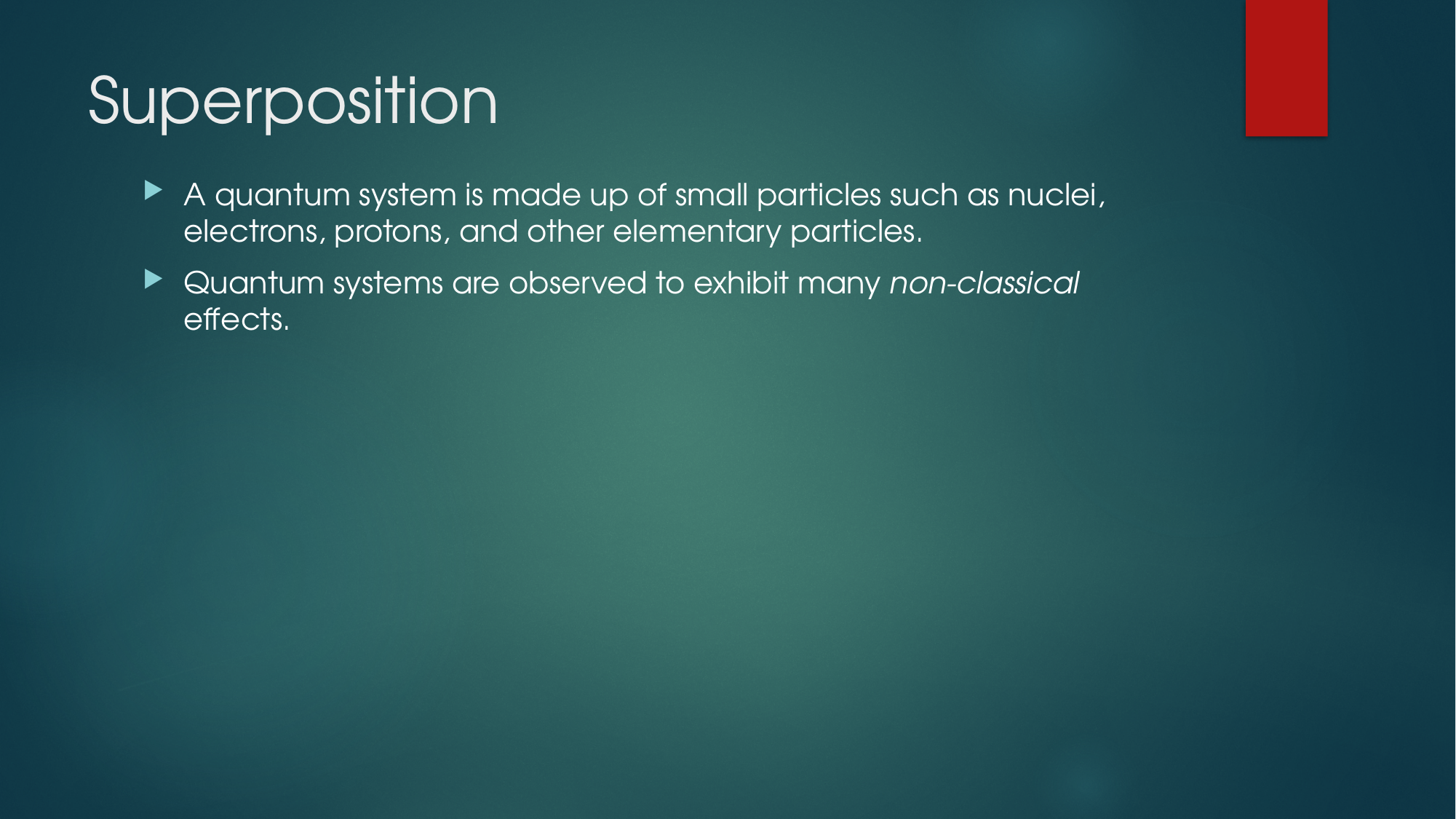

# Superposition
A quantum system is made up of small particles such as nuclei, electrons, protons, and other elementary particles.
Quantum systems are observed to exhibit many non-classical effects.